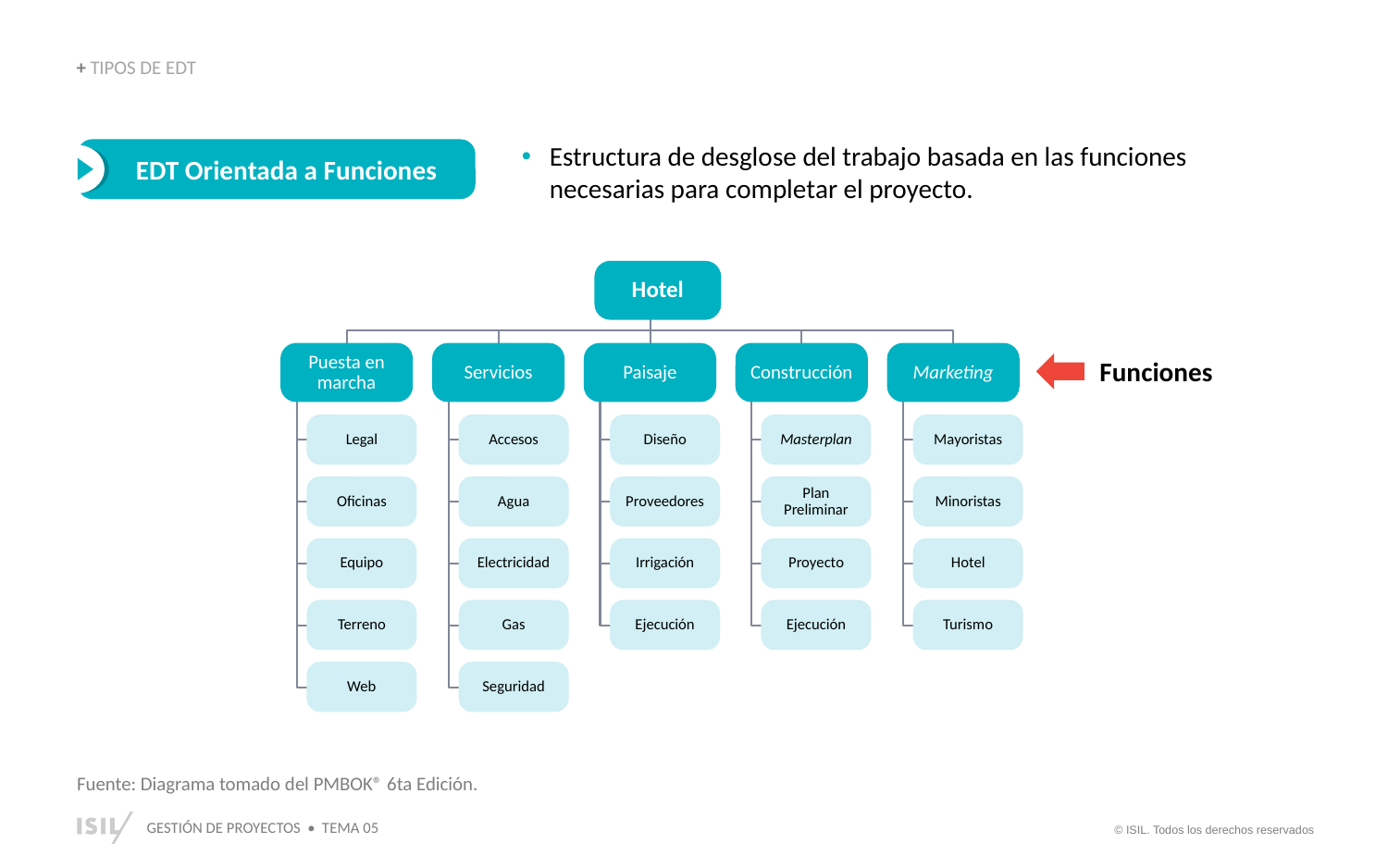

+ TIPOS DE EDT
EDT Orientada a Funciones

Estructura de desglose del trabajo basada en las funciones necesarias para completar el proyecto.
Hotel

Puesta en marcha
Servicios
Paisaje
Construcción
Marketing

Funciones

Legal
Oficinas
Equipo
Terreno
Web
Accesos
Agua
Electricidad
Gas
Seguridad
Diseño
Proveedores
Irrigación
Ejecución
Masterplan
Plan
Preliminar
Proyecto
Ejecución
Mayoristas
Minoristas
Hotel
Turismo
Fuente: Diagrama tomado del PMBOK® 6ta Edición.